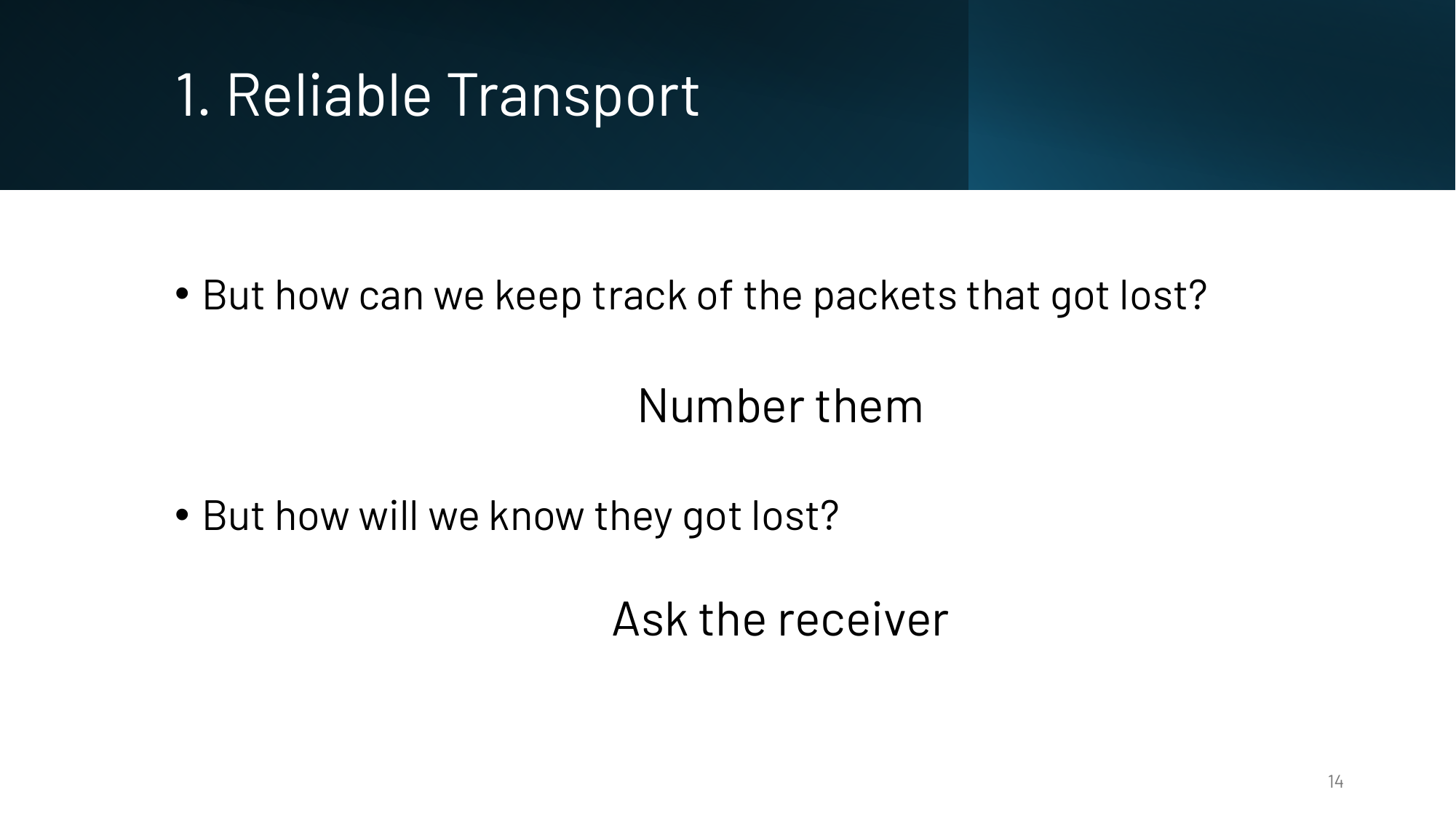

# 1. Reliable Transport
But how can we keep track of the packets that got lost?

But how will we know they got lost?
Number them
Ask the receiver
14